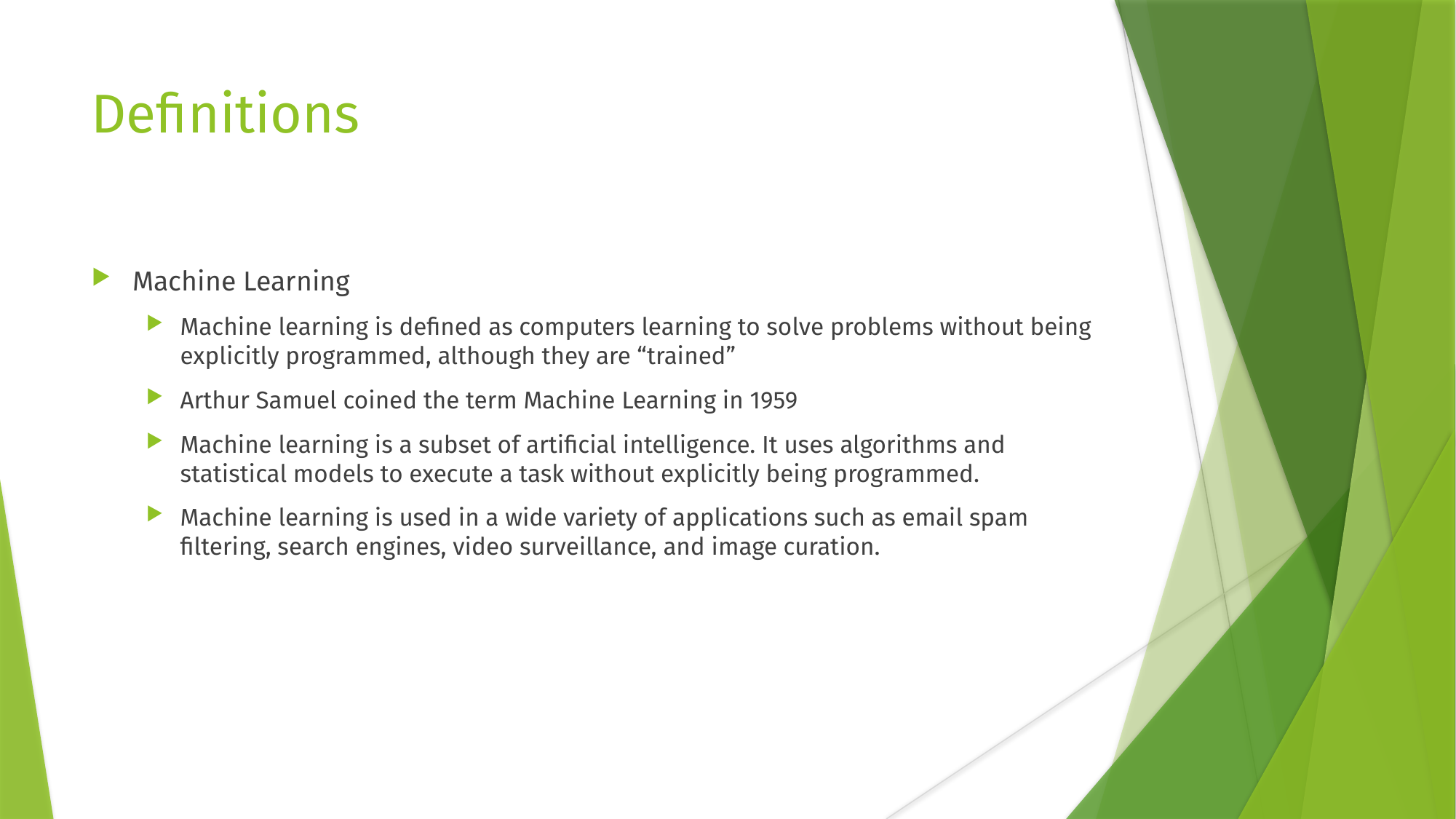

Definitions
Machine Learning
Machine learning is defined as computers learning to solve problems without being explicitly programmed, although they are “trained”
Arthur Samuel coined the term Machine Learning in 1959
Machine learning is a subset of artificial intelligence. It uses algorithms and statistical models to execute a task without explicitly being programmed.
Machine learning is used in a wide variety of applications such as email spam filtering, search engines, video surveillance, and image curation.